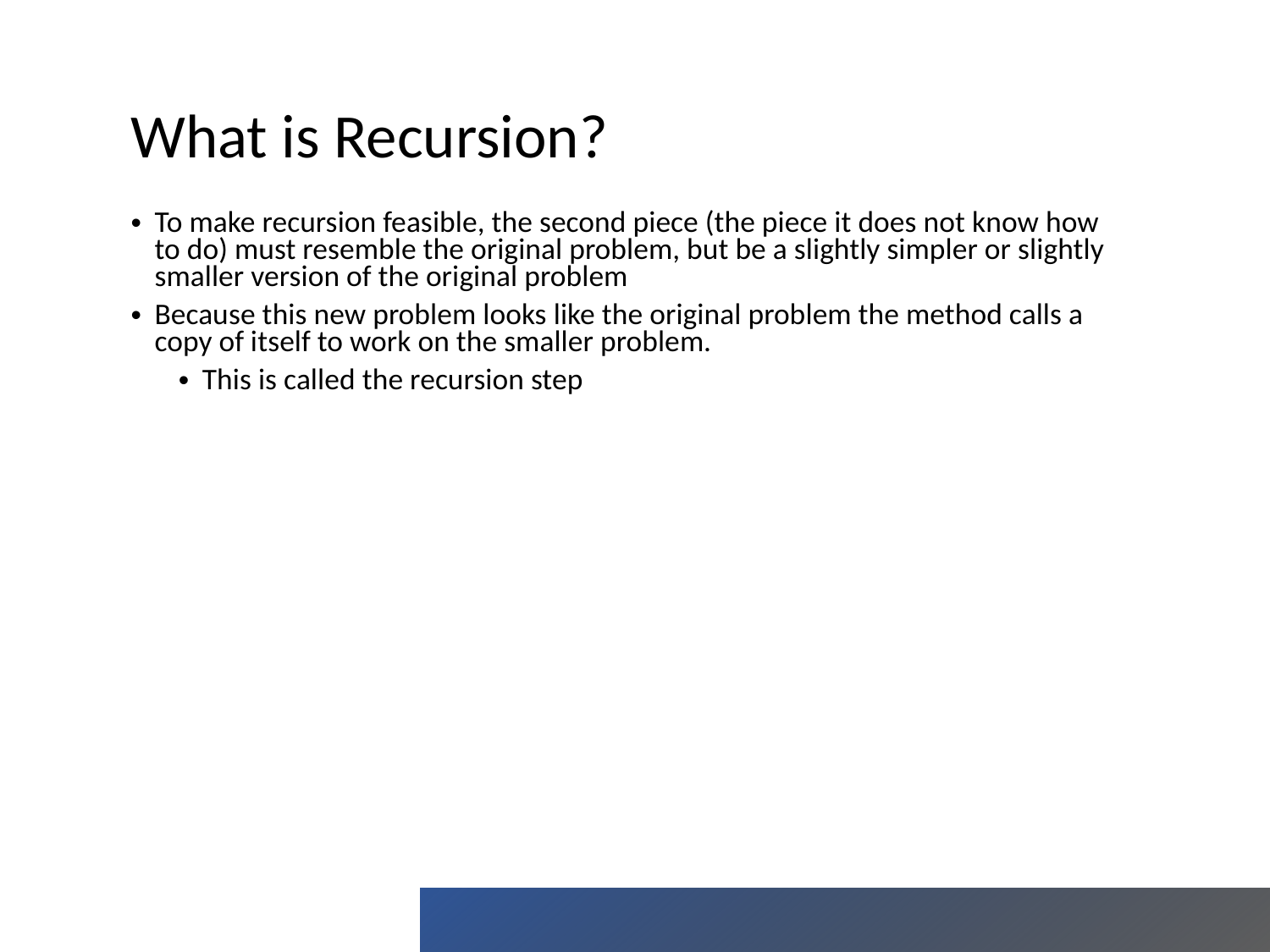

What is Recursion?
To make recursion feasible, the second piece (the piece it does not know how to do) must resemble the original problem, but be a slightly simpler or slightly smaller version of the original problem
Because this new problem looks like the original problem the method calls a copy of itself to work on the smaller problem.
This is called the recursion step